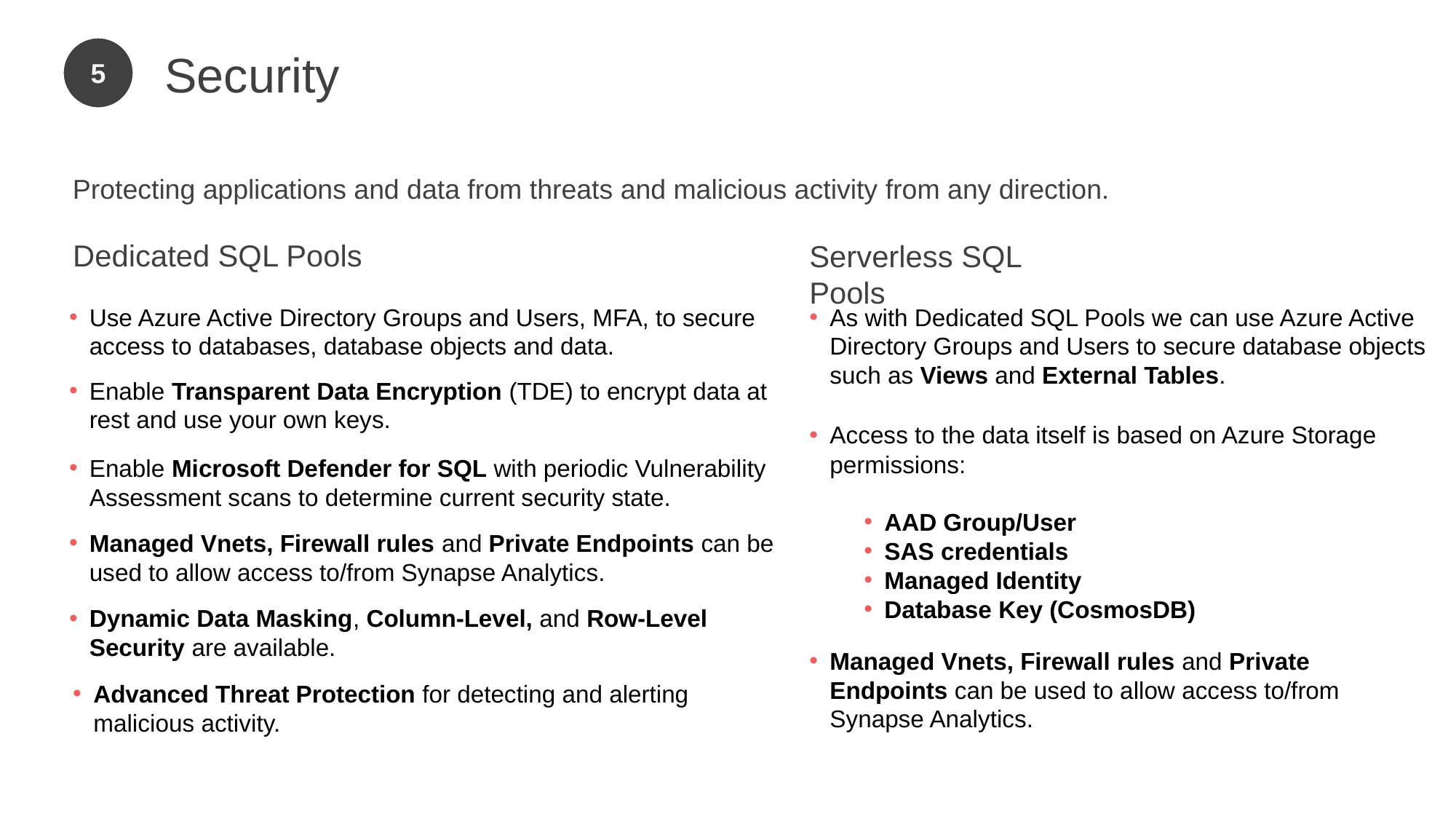

5
Security
Protecting applications and data from threats and malicious activity from any direction.
Dedicated SQL Pools
Serverless SQL Pools
Use Azure Active Directory Groups and Users, MFA, to secure access to databases, database objects and data.
As with Dedicated SQL Pools we can use Azure Active Directory Groups and Users to secure database objects such as Views and External Tables.
Enable Transparent Data Encryption (TDE) to encrypt data at rest and use your own keys.
Access to the data itself is based on Azure Storage permissions:

AAD Group/User
SAS credentials
Managed Identity
Database Key (CosmosDB)
Enable Microsoft Defender for SQL with periodic Vulnerability Assessment scans to determine current security state.
Managed Vnets, Firewall rules and Private Endpoints can be used to allow access to/from Synapse Analytics.
Dynamic Data Masking, Column-Level, and Row-Level Security are available.
Managed Vnets, Firewall rules and Private Endpoints can be used to allow access to/from Synapse Analytics.
Advanced Threat Protection for detecting and alerting malicious activity.